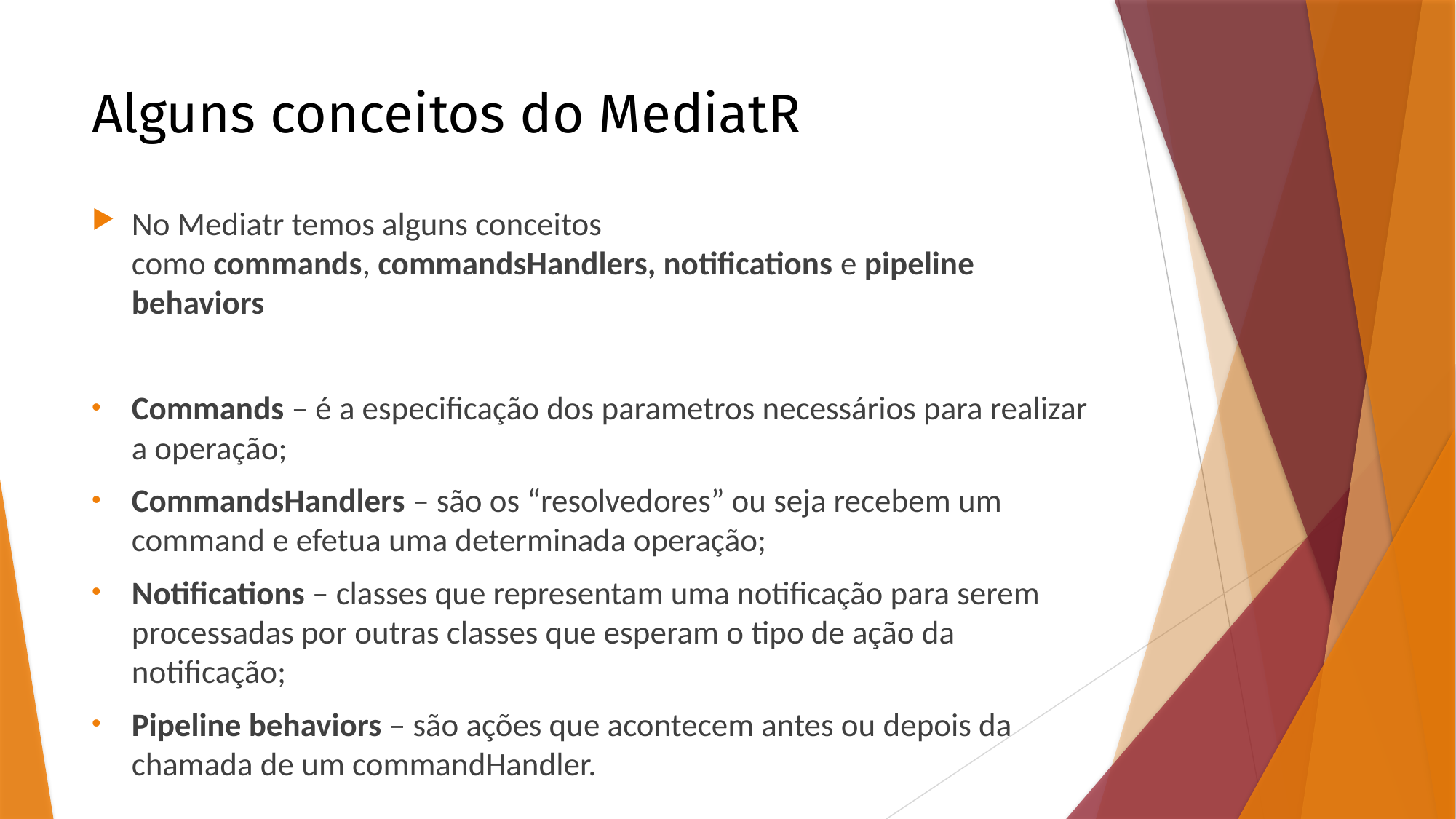

# Alguns conceitos do MediatR
No Mediatr temos alguns conceitos como commands, commandsHandlers, notifications e pipeline behaviors

Commands – é a especificação dos parametros necessários para realizar a operação;
CommandsHandlers – são os “resolvedores” ou seja recebem um command e efetua uma determinada operação;
Notifications – classes que representam uma notificação para serem processadas por outras classes que esperam o tipo de ação da notificação;
Pipeline behaviors – são ações que acontecem antes ou depois da chamada de um commandHandler.